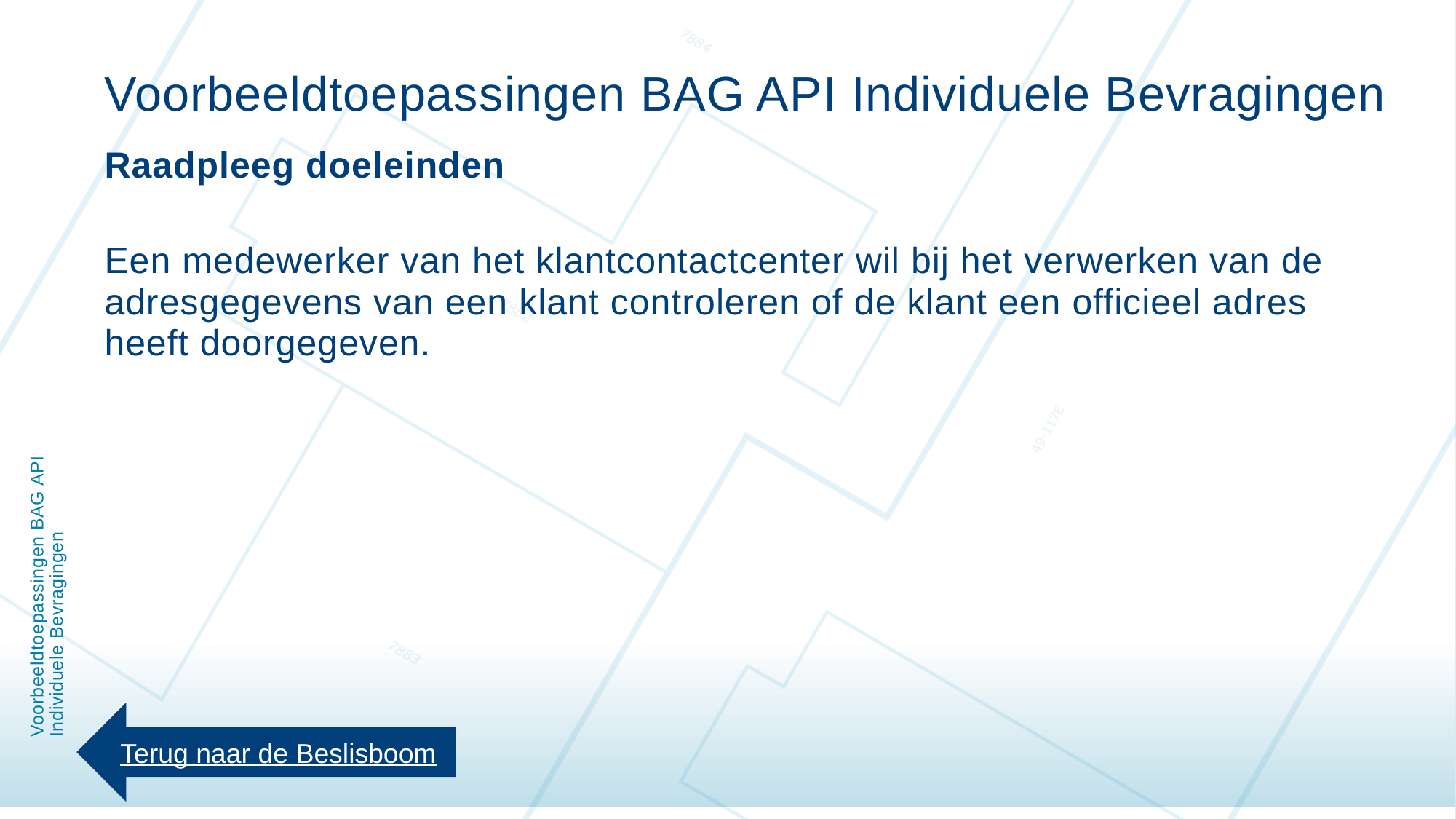

Voorbeeldtoepassingen BAG API Individuele Bevragingen
Raadpleeg doeleinden

Een medewerker van het klantcontactcenter wil bij het verwerken van de adresgegevens van een klant controleren of de klant een officieel adres heeft doorgegeven.
# Voorbeeldtoepassingen BAG API Individuele Bevragingen
Terug naar de Beslisboom